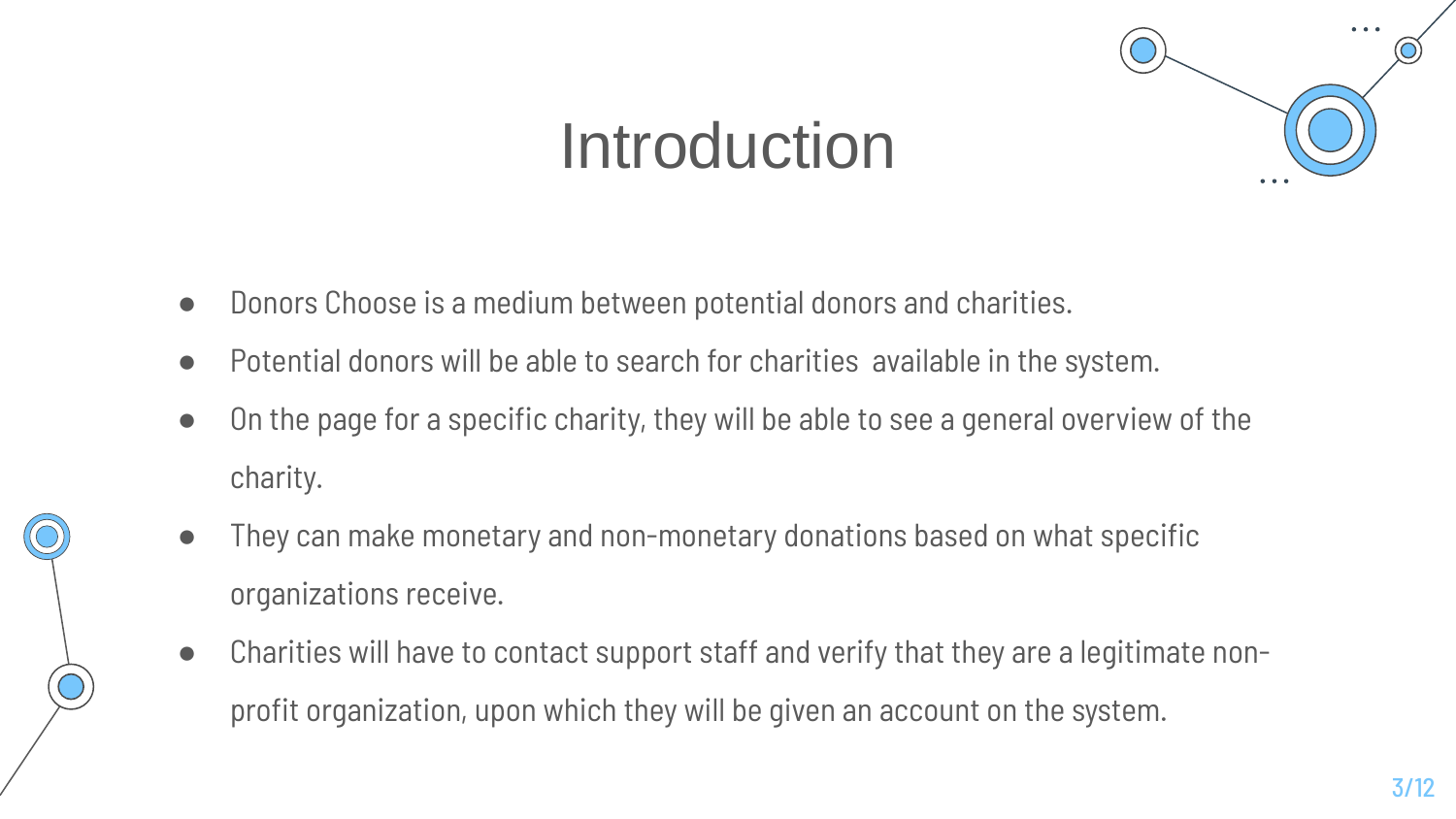

# Introduction
Donors Choose is a medium between potential donors and charities.
Potential donors will be able to search for charities  available in the system.
On the page for a specific charity, they will be able to see a general overview of the charity.
They can make monetary and non-monetary donations based on what specific organizations receive.
Charities will have to contact support staff and verify that they are a legitimate non-profit organization, upon which they will be given an account on the system.
3/12